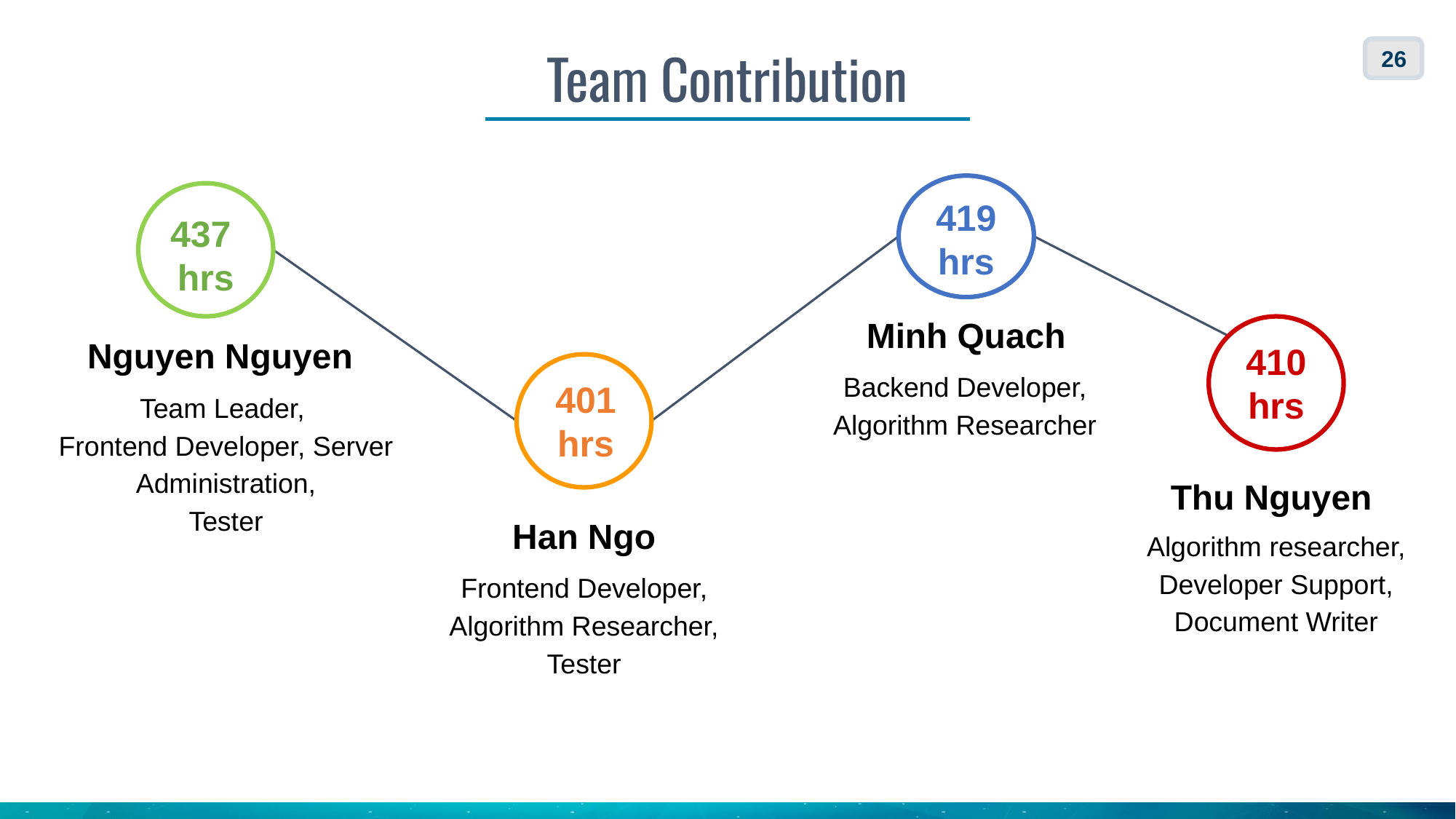

Team Contribution
26

419 hrs

437
hrs
Minh Quach

410 hrs
Nguyen Nguyen
Backend Developer, Algorithm Researcher

401 hrs
Team Leader,
Frontend Developer, Server Administration,
Tester
Thu Nguyen
Han Ngo
Algorithm researcher, Developer Support,
Document Writer
Frontend Developer, Algorithm Researcher,
Tester